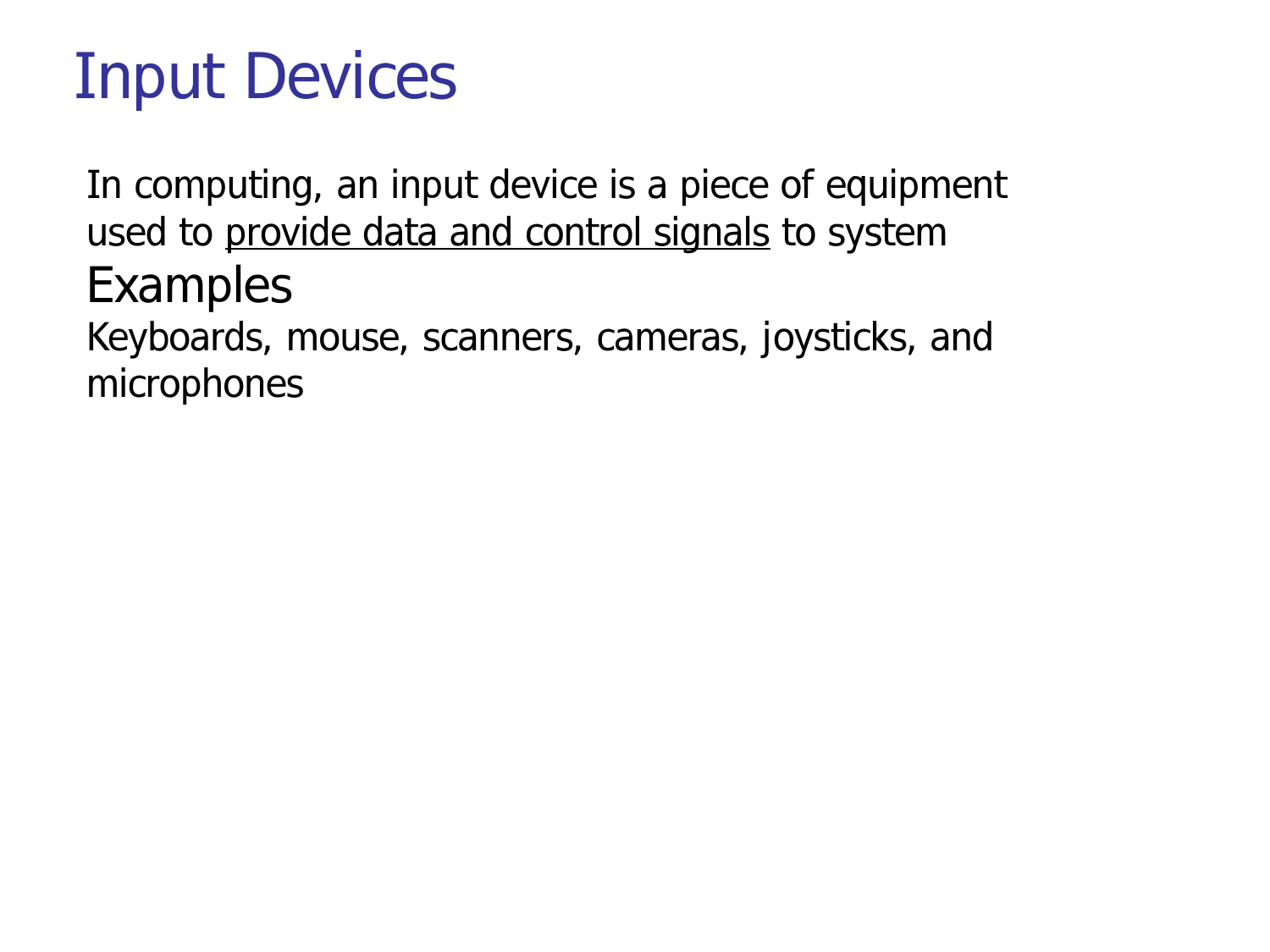

Input Devices
In computing, an input device is a piece of equipment used to provide data and control signals to system
Examples
Keyboards, mouse, scanners, cameras, joysticks, and microphones